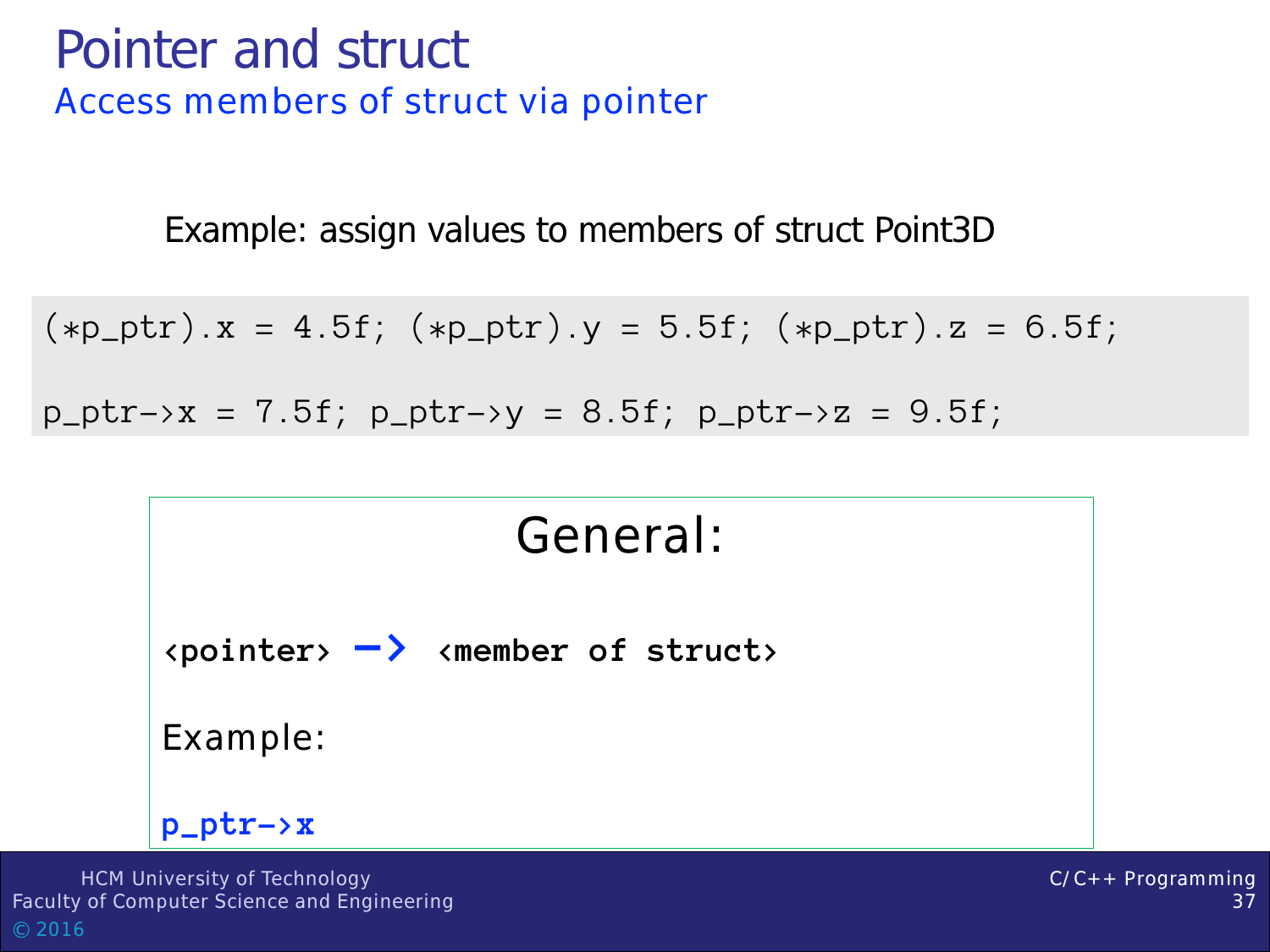

# Pointer and struct Access members of struct via pointer
Example: assign values to members of struct Point3D
(*p_ptr).x = 4.5f; (*p_ptr).y = 5.5f; (*p_ptr).z = 6.5f;

p_ptr->x = 7.5f; p_ptr->y = 8.5f; p_ptr->z = 9.5f;
General:

<pointer> -> <member of struct>

Example:

p_ptr->x